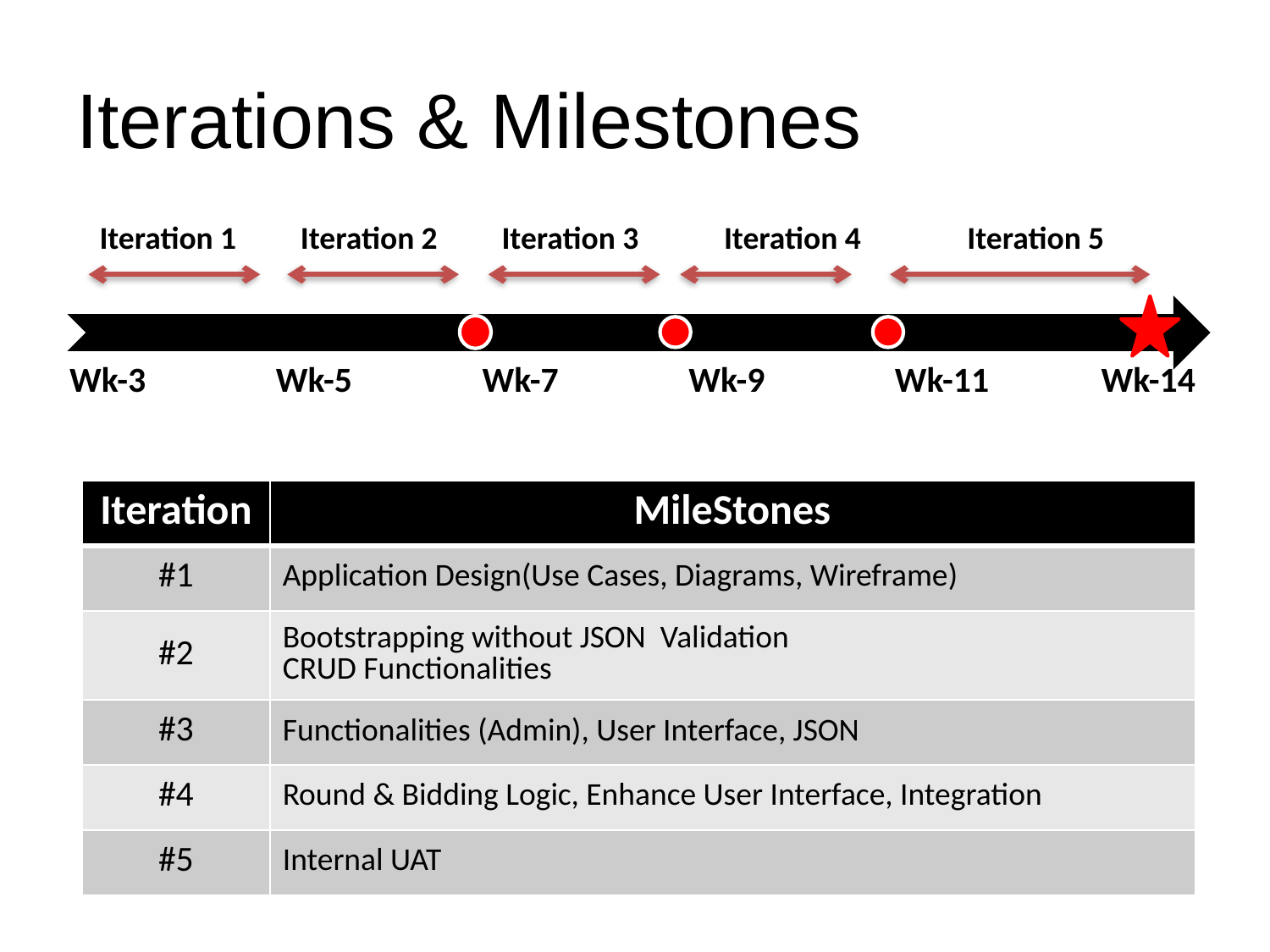

# Iterations & Milestones

Iteration 1
Iteration 2
Iteration 3
Iteration 4
Iteration 5

| Wk-3 | Wk-5 | Wk-7 | Wk-9 | Wk-11 | Wk-14 |
| --- | --- | --- | --- | --- | --- |
| Iteration | MileStones |
| --- | --- |
| #1 | Application Design(Use Cases, Diagrams, Wireframe) |
| #2 | Bootstrapping without JSON Validation CRUD Functionalities |
| #3 | Functionalities (Admin), User Interface, JSON |
| #4 | Round & Bidding Logic, Enhance User Interface, Integration |
| #5 | Internal UAT |